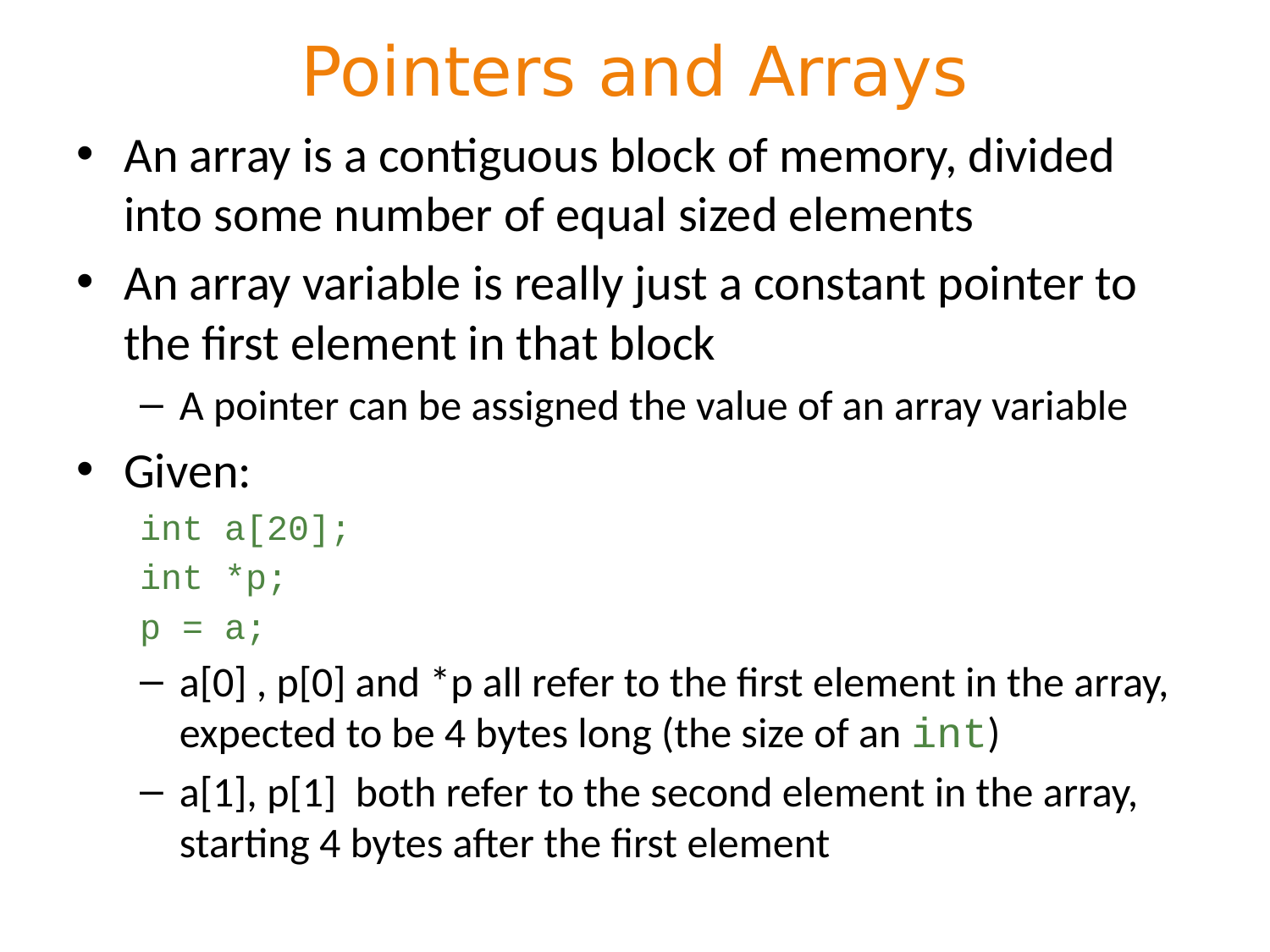

# Pointers and Arrays
An array is a contiguous block of memory, divided into some number of equal sized elements
An array variable is really just a constant pointer to the first element in that block
A pointer can be assigned the value of an array variable
Given:
int a[20];
int *p;
p = a;
a[0] , p[0] and *p all refer to the first element in the array, expected to be 4 bytes long (the size of an int)
a[1], p[1]  both refer to the second element in the array, starting 4 bytes after the first element